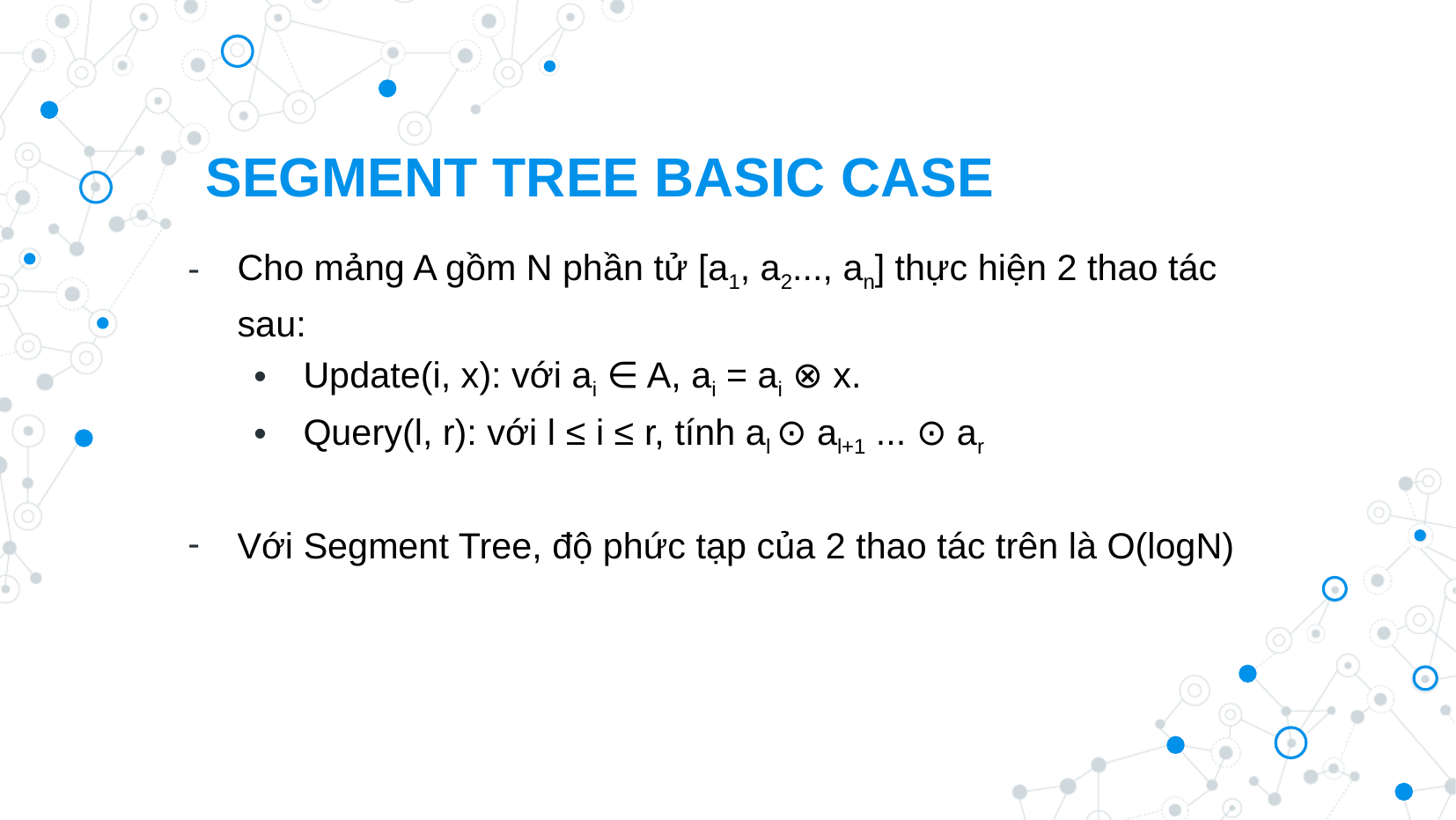

SEGMENT TREE BASIC CASE
Cho mảng A gồm N phần tử [a1, a2..., an] thực hiện 2 thao tác sau:
Update(i, x): với ai ∈ A, ai = ai ⊗ x.
Query(l, r): với l ≤ i ≤ r, tính al ⊙ al+1 ... ⊙ ar

Với Segment Tree, độ phức tạp của 2 thao tác trên là O(logN)